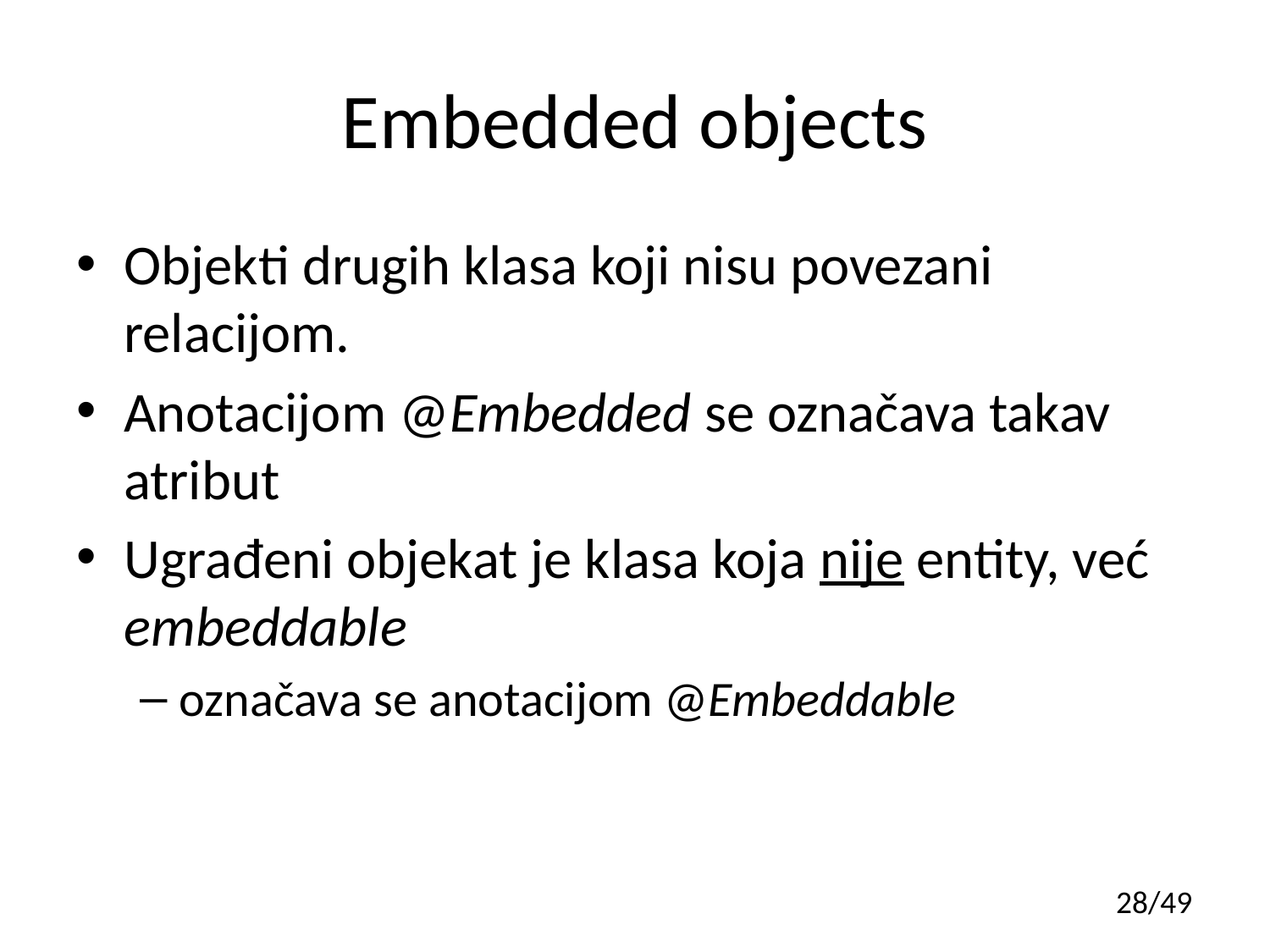

# Embedded objects
Objekti drugih klasa koji nisu povezani relacijom.
Anotacijom @Embedded se označava takav atribut
Ugrađeni objekat je klasa koja nije entity, već embeddable
označava se anotacijom @Embeddable